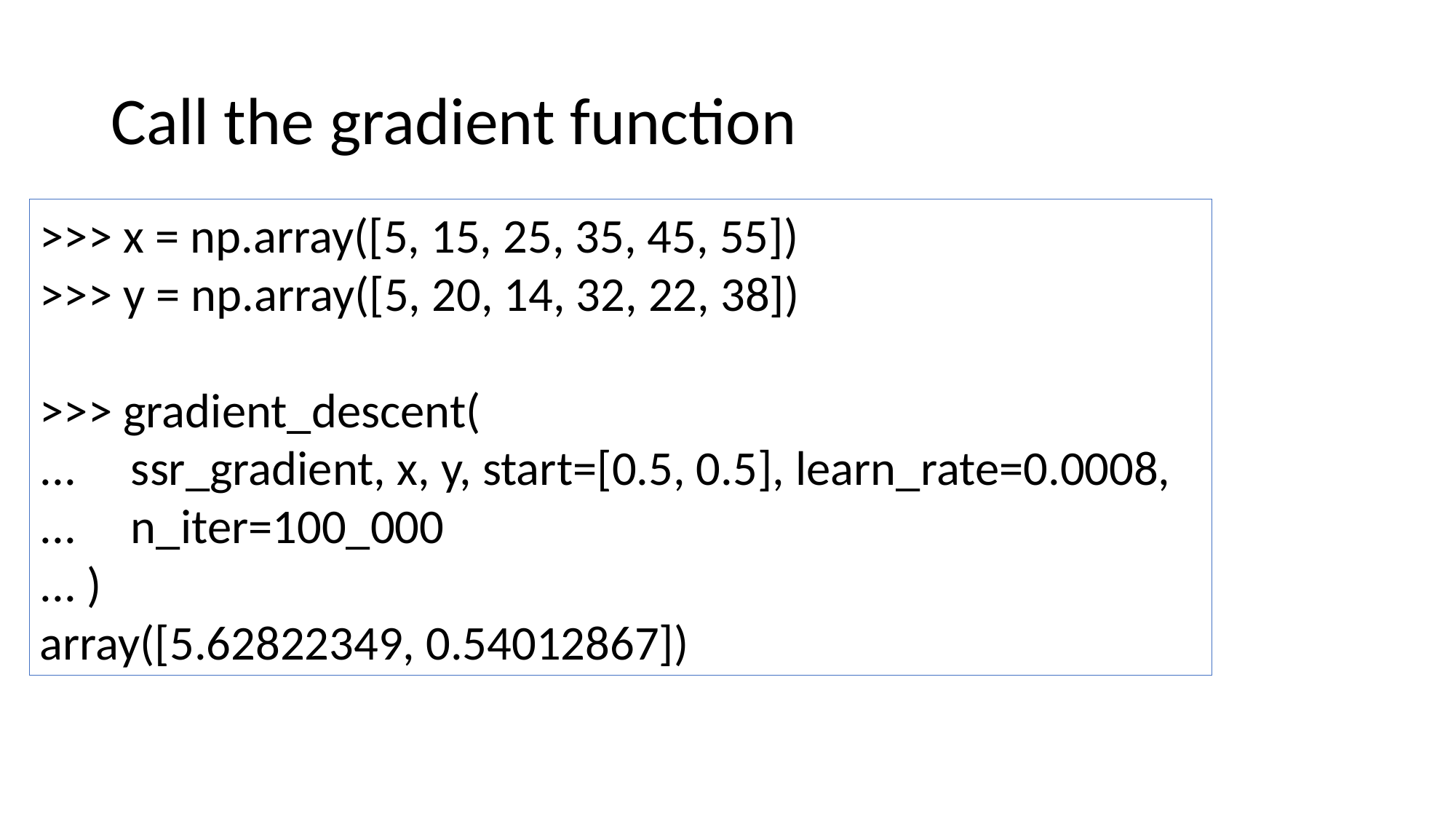

# Call the gradient function
>>> x = np.array([5, 15, 25, 35, 45, 55])
>>> y = np.array([5, 20, 14, 32, 22, 38])

>>> gradient_descent(
...     ssr_gradient, x, y, start=[0.5, 0.5], learn_rate=0.0008,
...     n_iter=100_000
... )
array([5.62822349, 0.54012867])